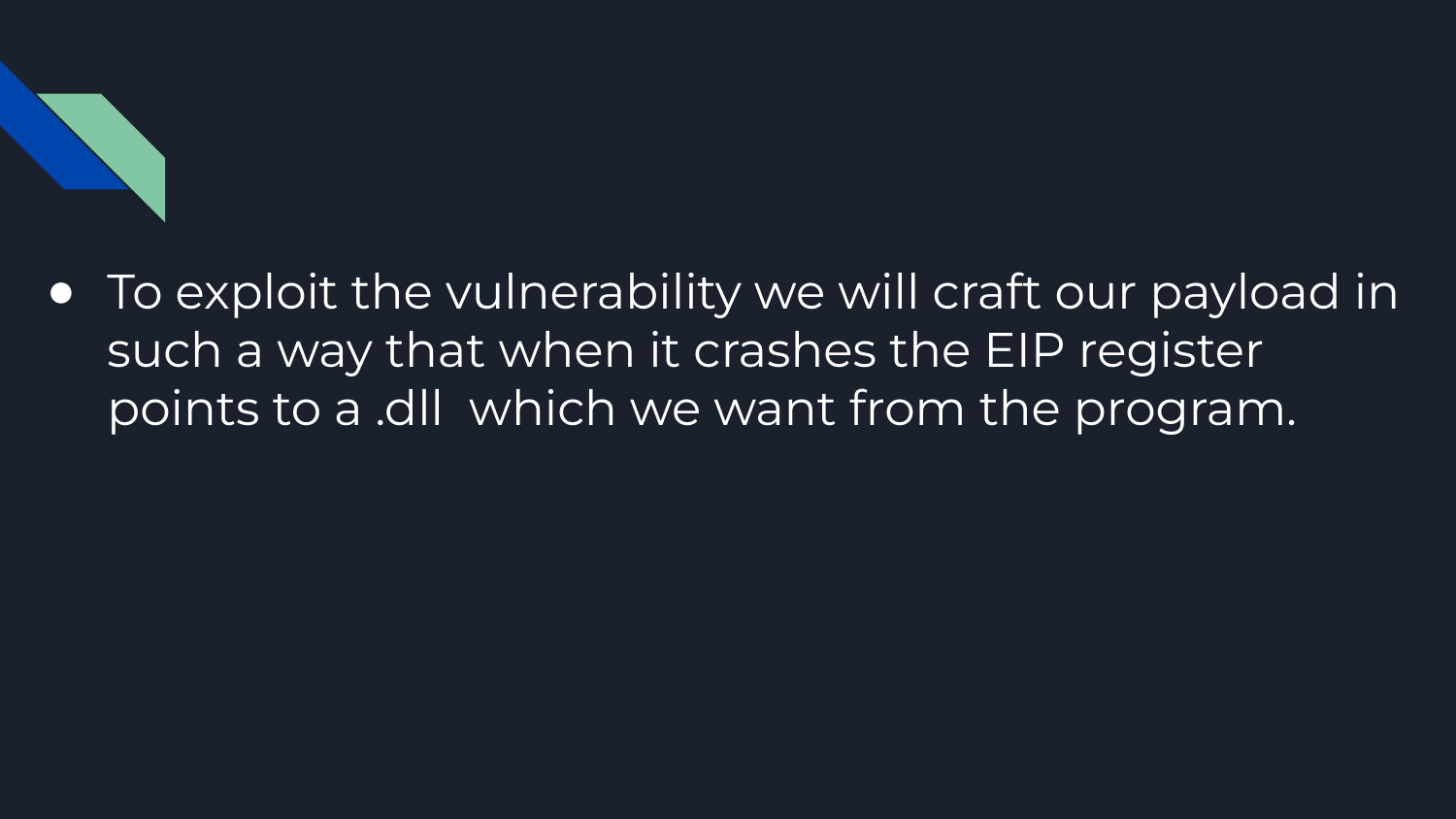

# To exploit the vulnerability we will craft our payload in such a way that when it crashes the EIP register points to a .dll  which we want from the program.